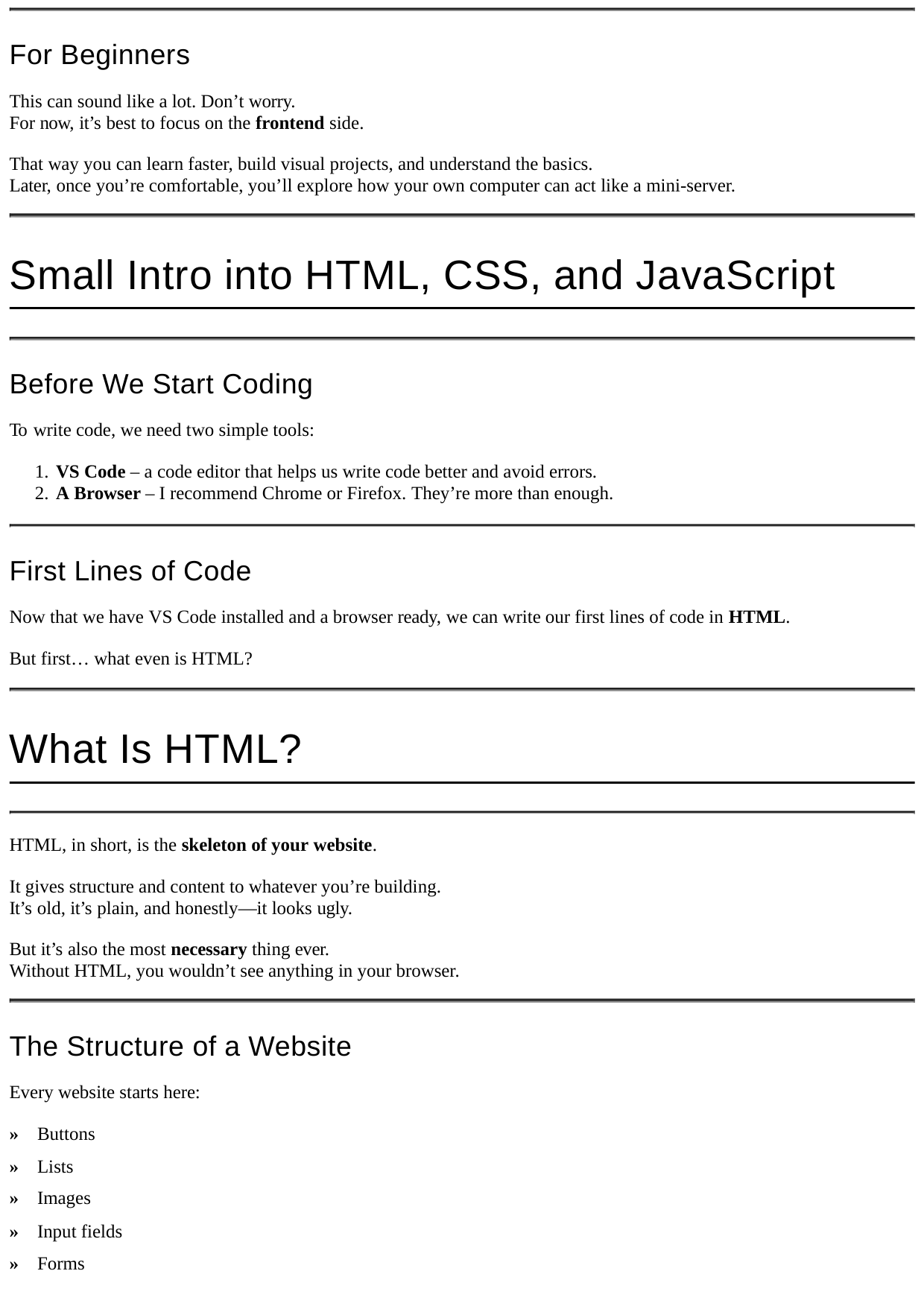

For Beginners
This can sound like a lot. Don’t worry.
For now, it’s best to focus on the frontend side.
That way you can learn faster, build visual projects, and understand the basics.
Later, once you’re comfortable, you’ll explore how your own computer can act like a mini-server.

Small Intro into HTML, CSS, and JavaScript

Before We Start Coding
To write code, we need two simple tools:
1. VS Code – a code editor that helps us write code better and avoid errors.
2. A Browser – I recommend Chrome or Firefox. They’re more than enough.

First Lines of Code
Now that we have VS Code installed and a browser ready, we can write our first lines of code in HTML.
But first… what even is HTML?

What Is HTML?

HTML, in short, is the skeleton of your website.
It gives structure and content to whatever you’re building.
It’s old, it’s plain, and honestly—it looks ugly.
But it’s also the most necessary thing ever.
Without HTML, you wouldn’t see anything in your browser.

The Structure of a Website
Every website starts here:
» Buttons
» Lists
» Images
» Input fields
» Forms